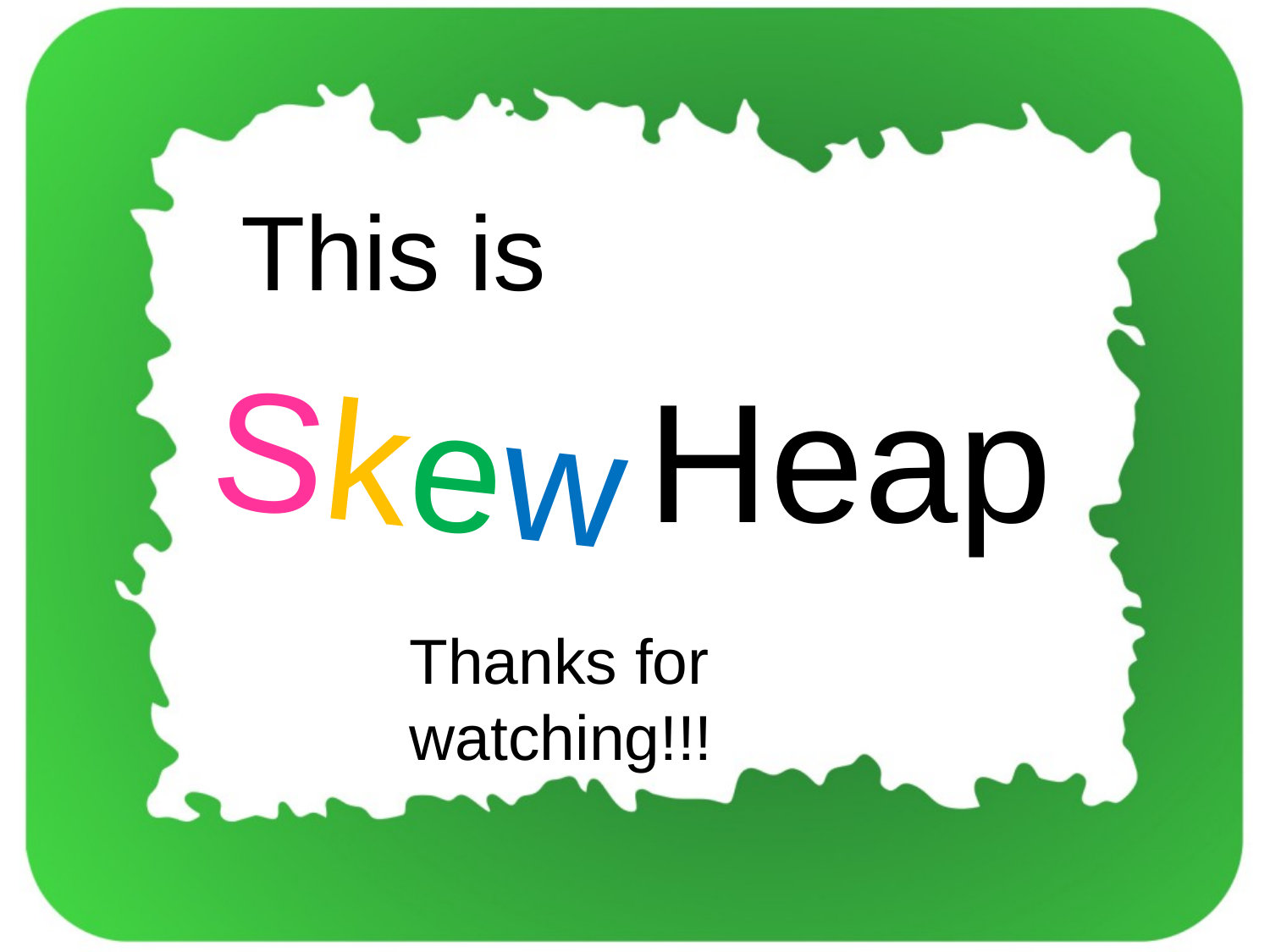

This is
Heap
Skew
Thanks for watching!!!